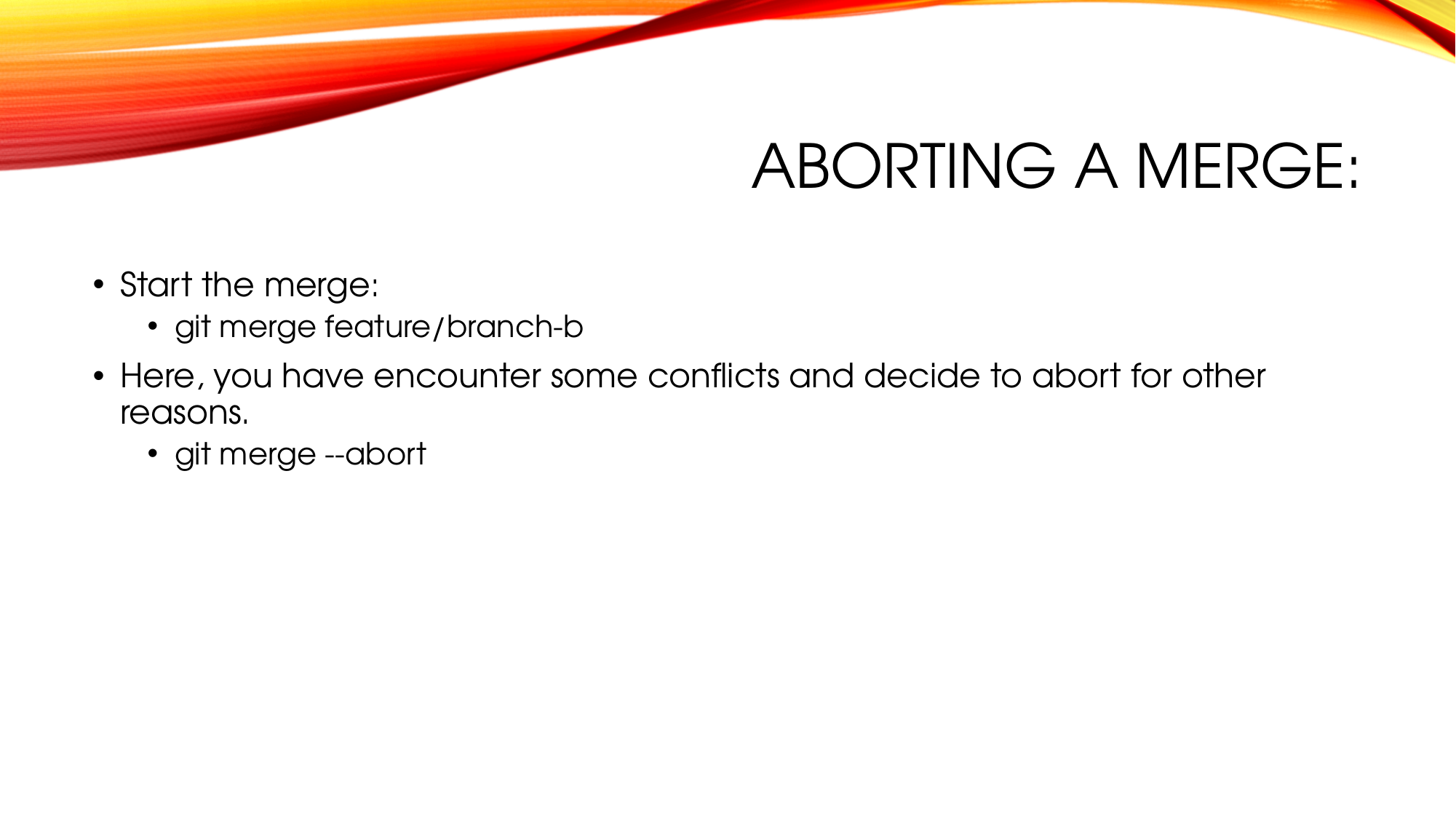

# Aborting a Merge:
Start the merge:
git merge feature/branch-b
Here, you have encounter some conflicts and decide to abort for other reasons.
git merge --abort